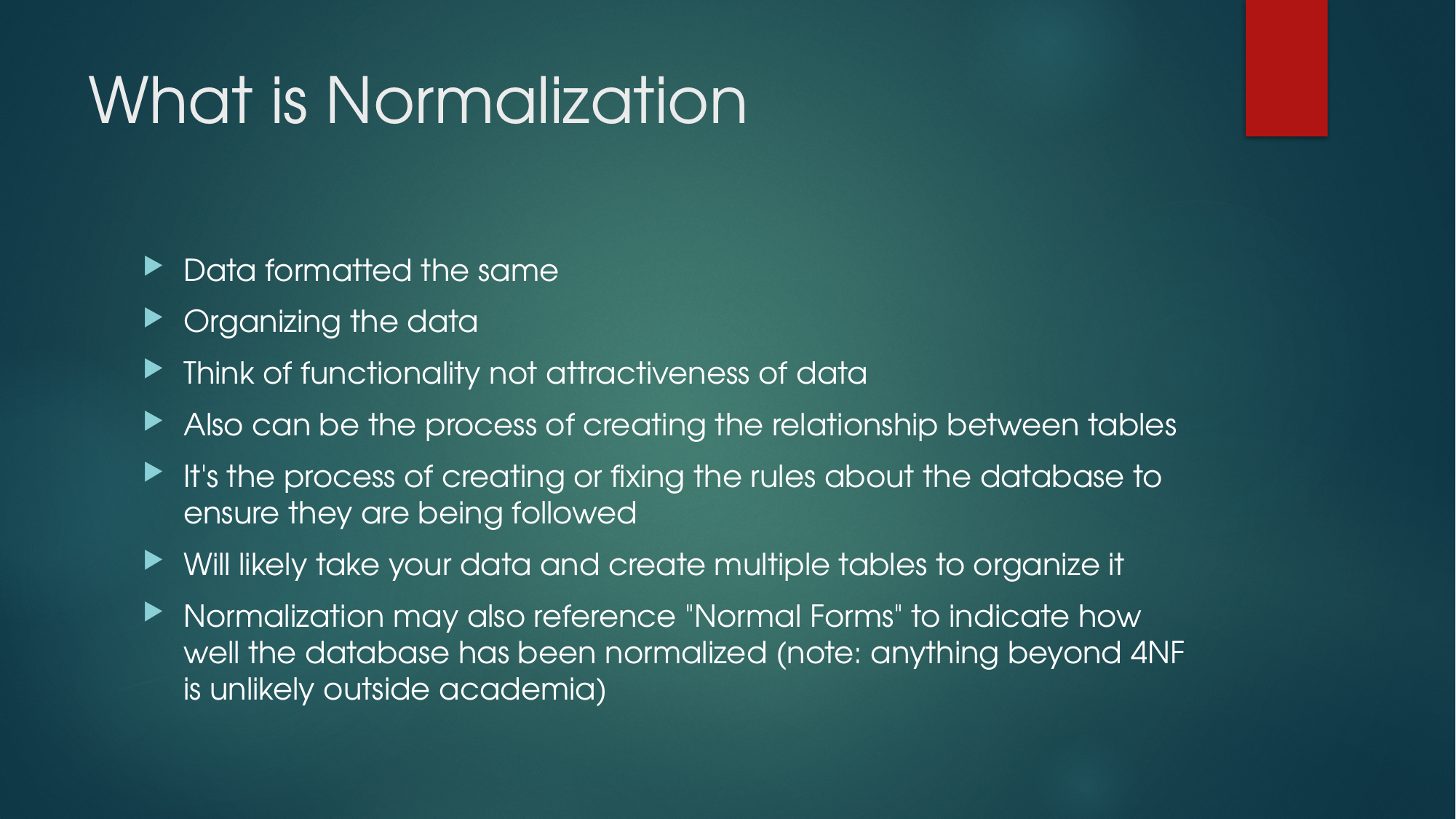

# What is Normalization
Data formatted the same
Organizing the data
Think of functionality not attractiveness of data
Also can be the process of creating the relationship between tables
It's the process of creating or fixing the rules about the database to ensure they are being followed
Will likely take your data and create multiple tables to organize it
Normalization may also reference "Normal Forms" to indicate how well the database has been normalized (note: anything beyond 4NF is unlikely outside academia)